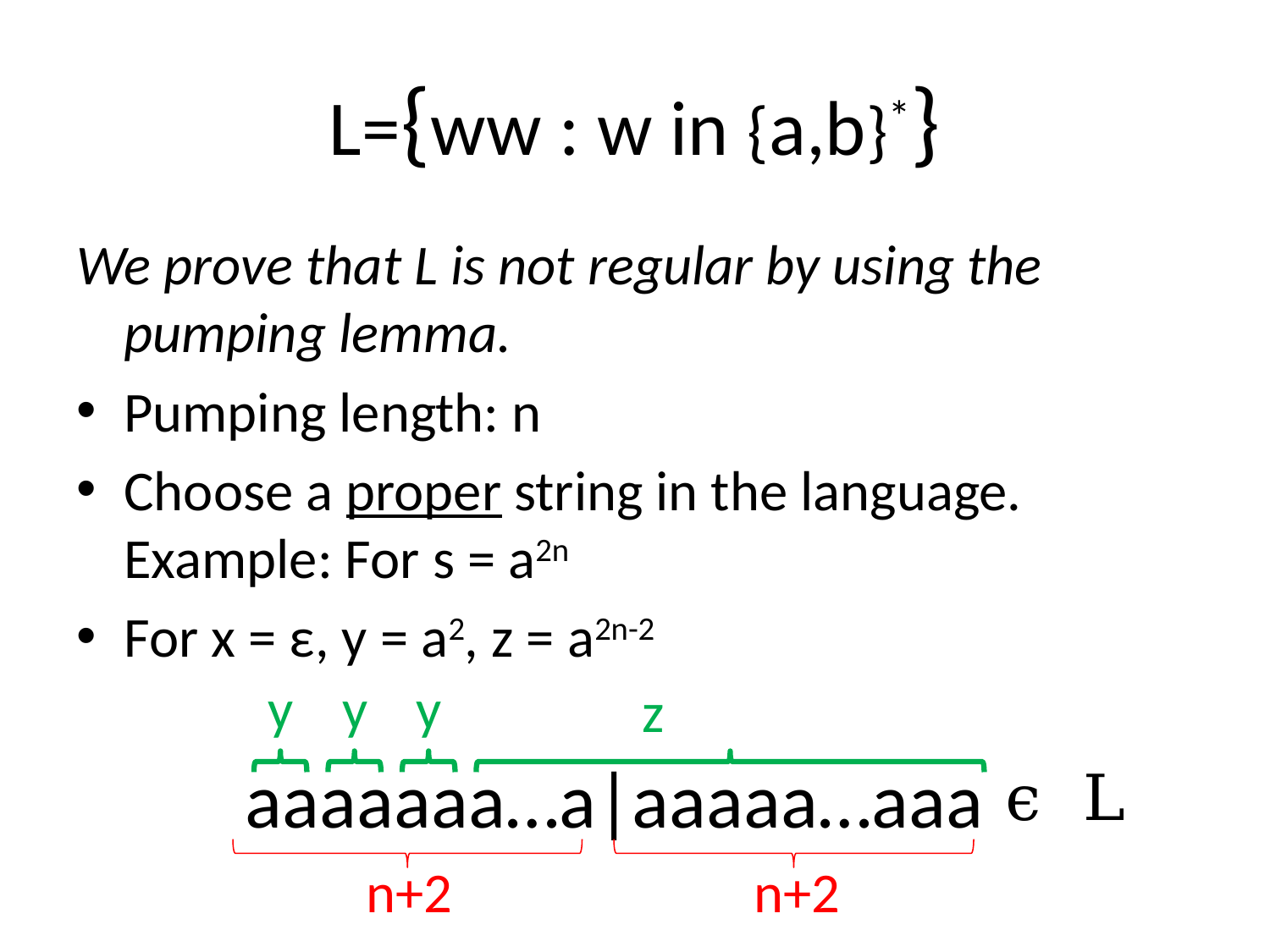

# L={ww : w in {a,b}*}
We prove that L is not regular by using the pumping lemma.
Pumping length: n
Choose a proper string in the language. Example: For s = a2n
For x = ε, y = a2, z = a2n-2

y
y
y
z

aaaaaaa…a|aaaaa…aaa
ϵ  L
n+2
n+2